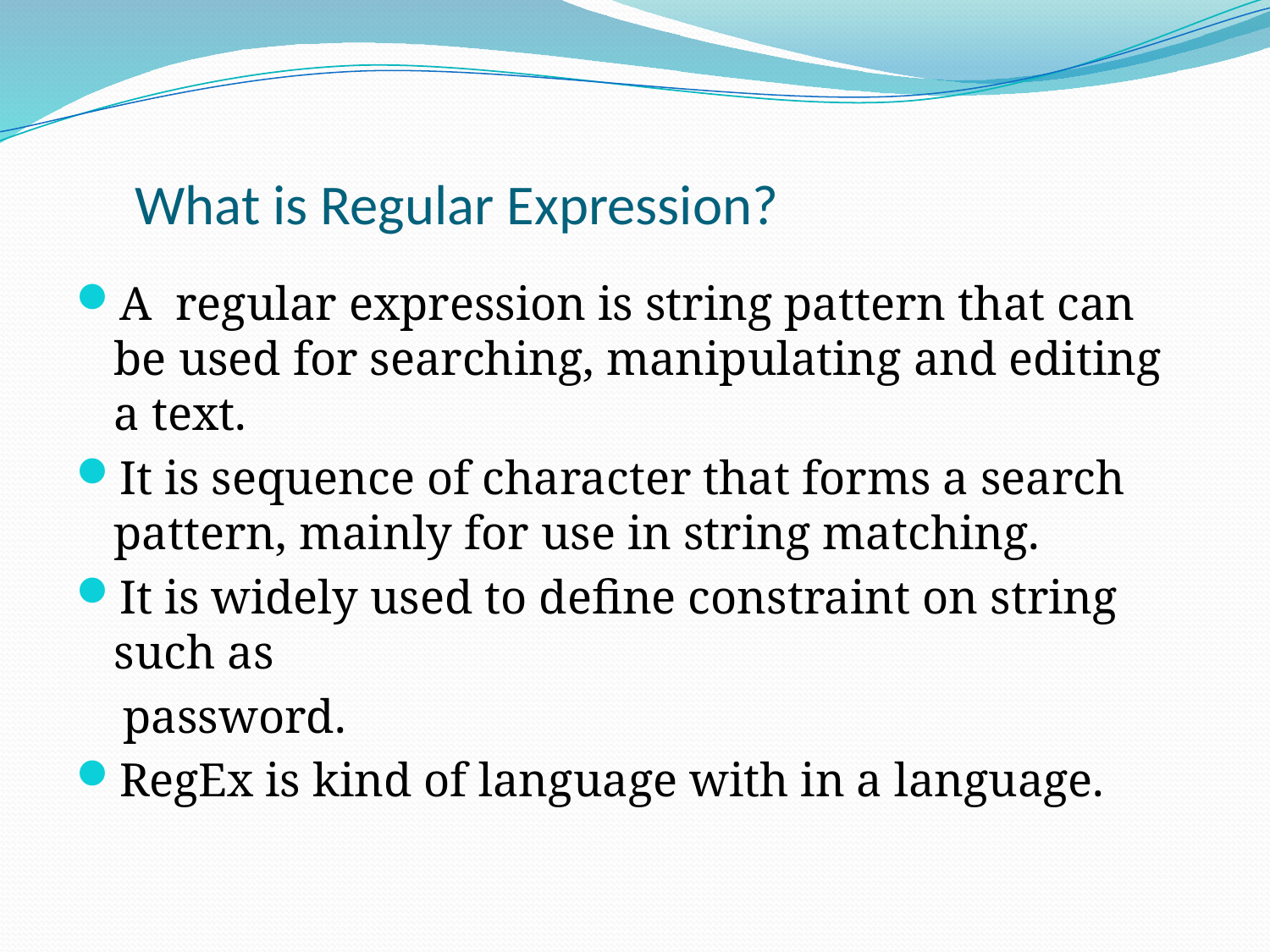

# What is Regular Expression?
A  regular expression is string pattern that can be used for searching, manipulating and editing a text.
It is sequence of character that forms a search pattern, mainly for use in string matching.
It is widely used to define constraint on string such as
    password.
RegEx is kind of language with in a language.